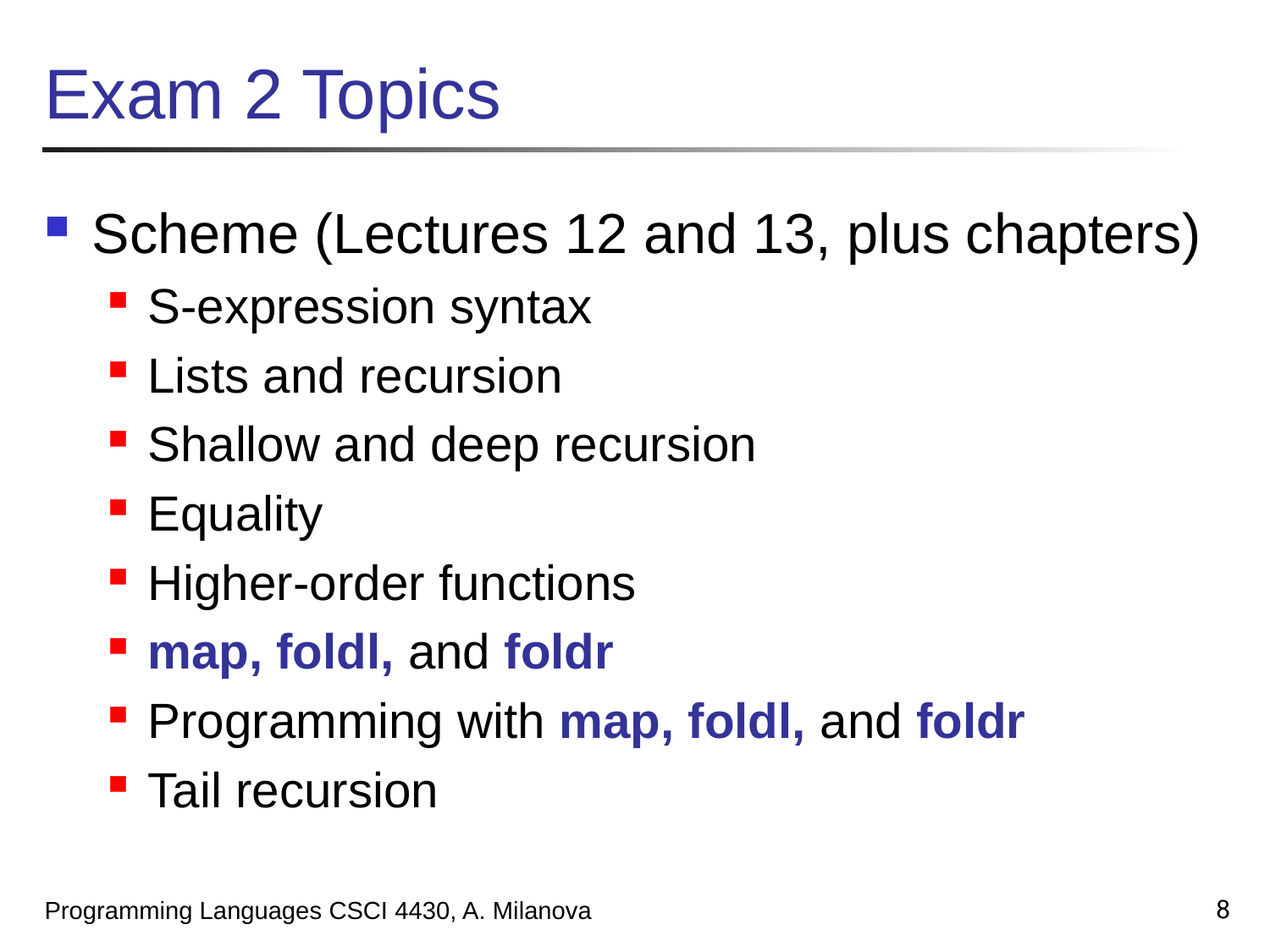

# Exam 2 Topics
Scheme (Lectures 12 and 13, plus chapters)
S-expression syntax
Lists and recursion
Shallow and deep recursion
Equality
Higher-order functions
map, foldl, and foldr
Programming with map, foldl, and foldr
Tail recursion

8
Programming Languages CSCI 4430, A. Milanova